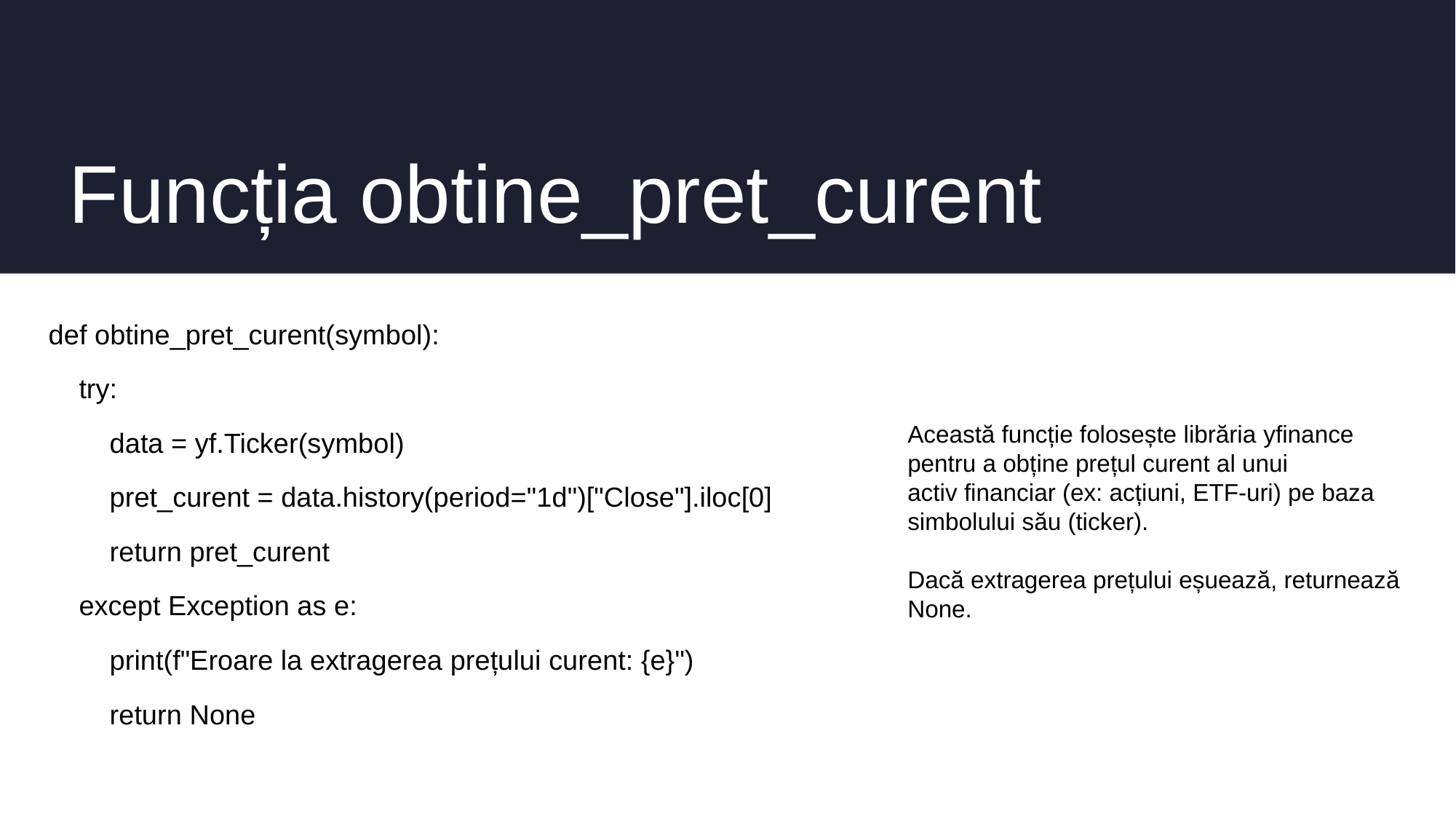

# Funcția obtine_pret_curent
def obtine_pret_curent(symbol):
    try:
        data = yf.Ticker(symbol)
        pret_curent = data.history(period="1d")["Close"].iloc[0]
        return pret_curent
    except Exception as e:
        print(f"Eroare la extragerea prețului curent: {e}")
        return None

Această funcție folosește librăria yfinance pentru a obține prețul curent al unui
activ financiar (ex: acțiuni, ETF-uri) pe baza simbolului său (ticker).

Dacă extragerea prețului eșuează, returnează None.